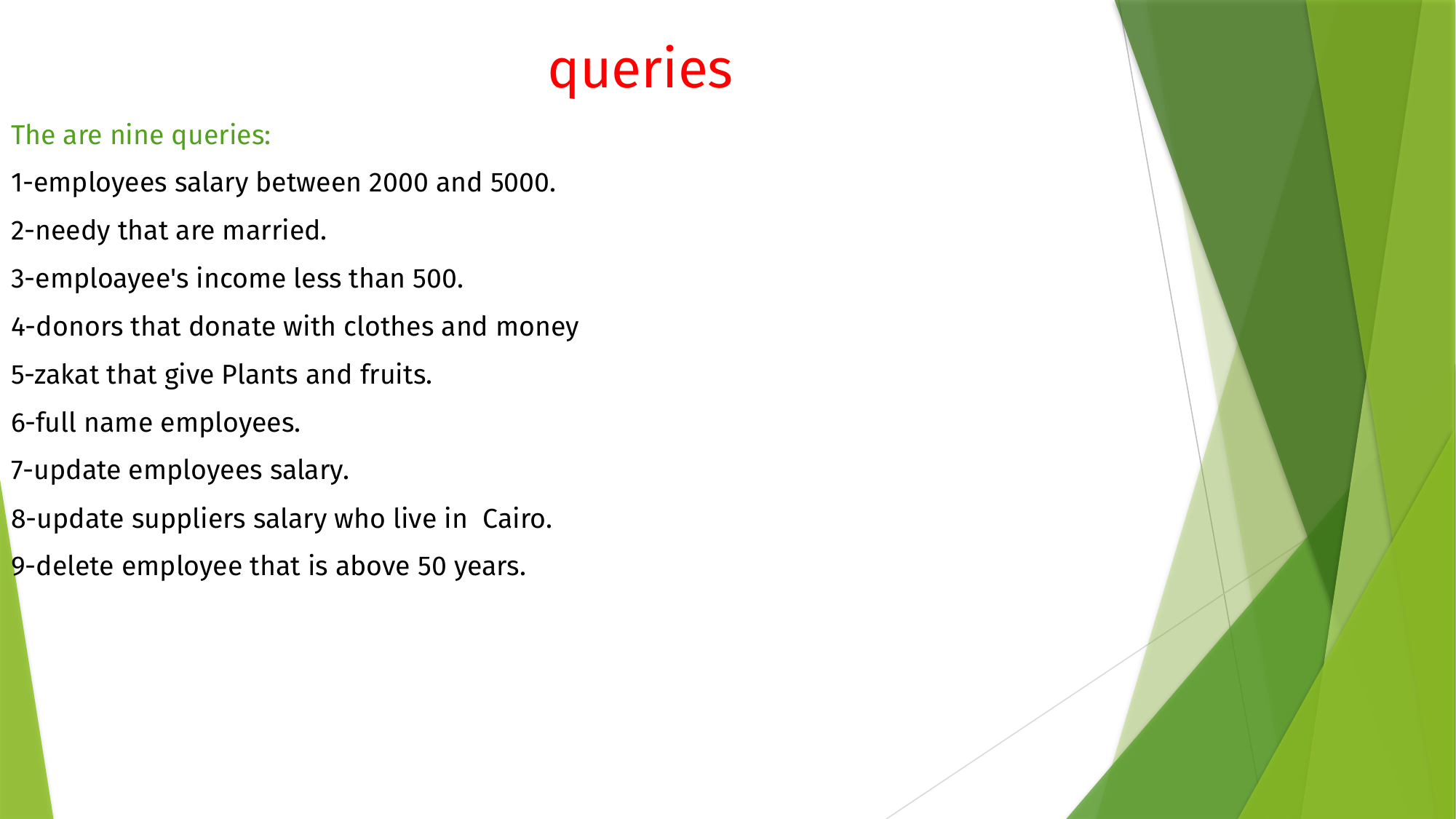

# queries
The are nine queries:
1-employees salary between 2000 and 5000.
2-needy that are married.
3-emploayee's income less than 500.
4-donors that donate with clothes and money
5-zakat that give Plants and fruits.
6-full name employees.
7-update employees salary.
8-update suppliers salary who live in  Cairo.
9-delete employee that is above 50 years.